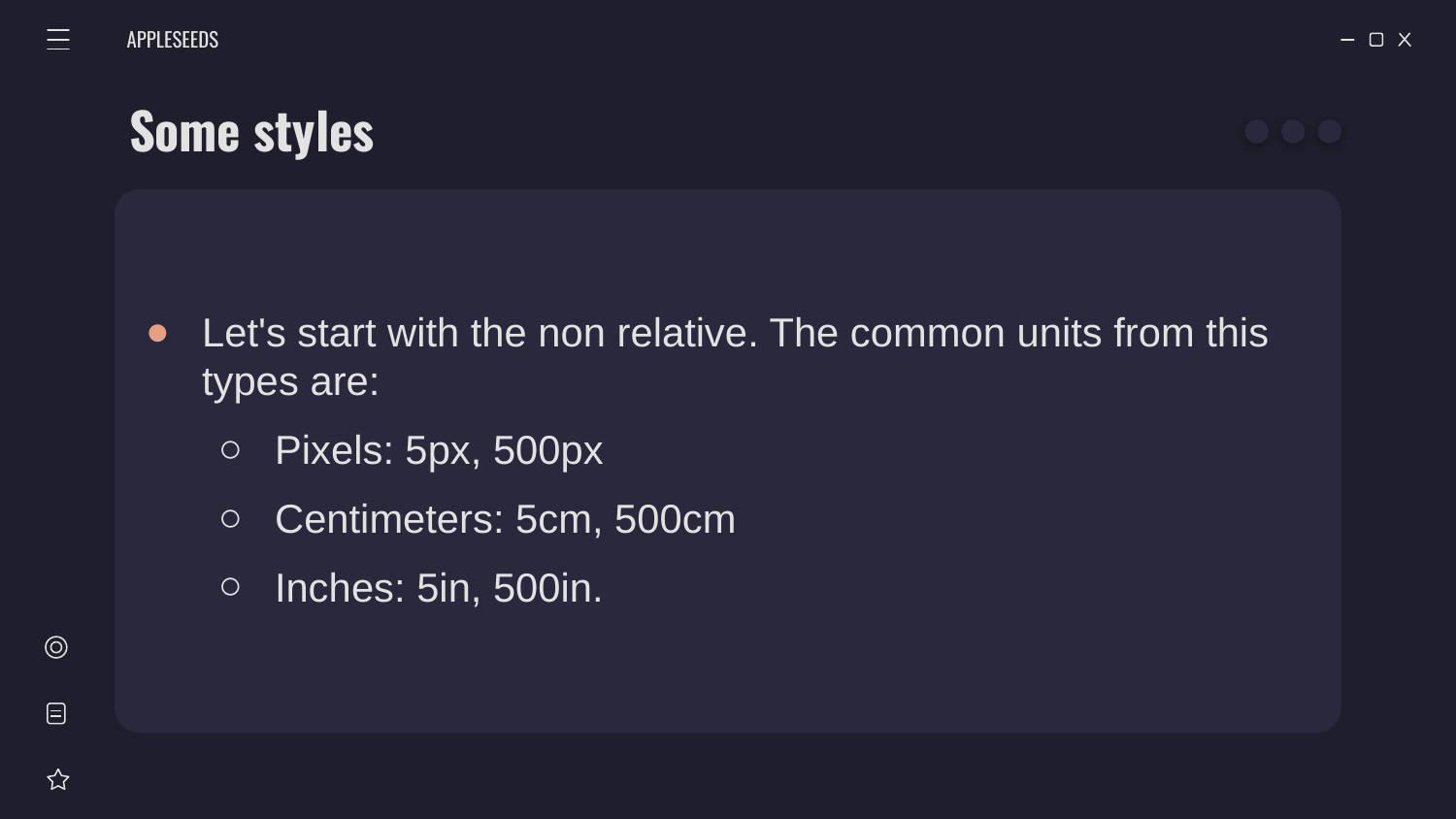

APPLESEEDS

# Some styles

Let's start with the non relative. The common units from this types are:
Pixels: 5px, 500px
Centimeters: 5cm, 500cm
Inches: 5in, 500in.